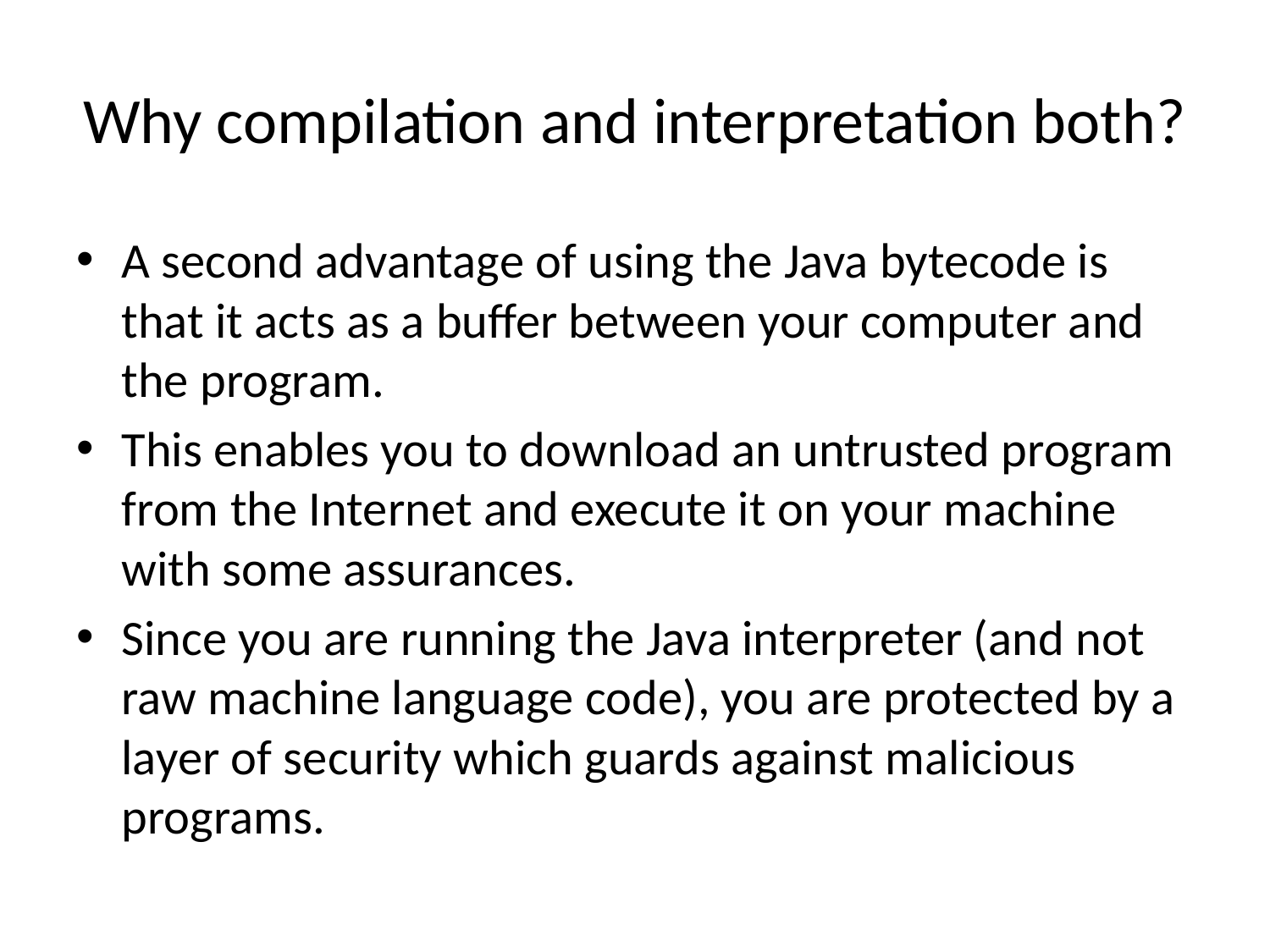

# Why compilation and interpretation both?
A second advantage of using the Java bytecode is that it acts as a buffer between your computer and the program.
This enables you to download an untrusted program from the Internet and execute it on your machine with some assurances.
Since you are running the Java interpreter (and not raw machine language code), you are protected by a layer of security which guards against malicious programs.